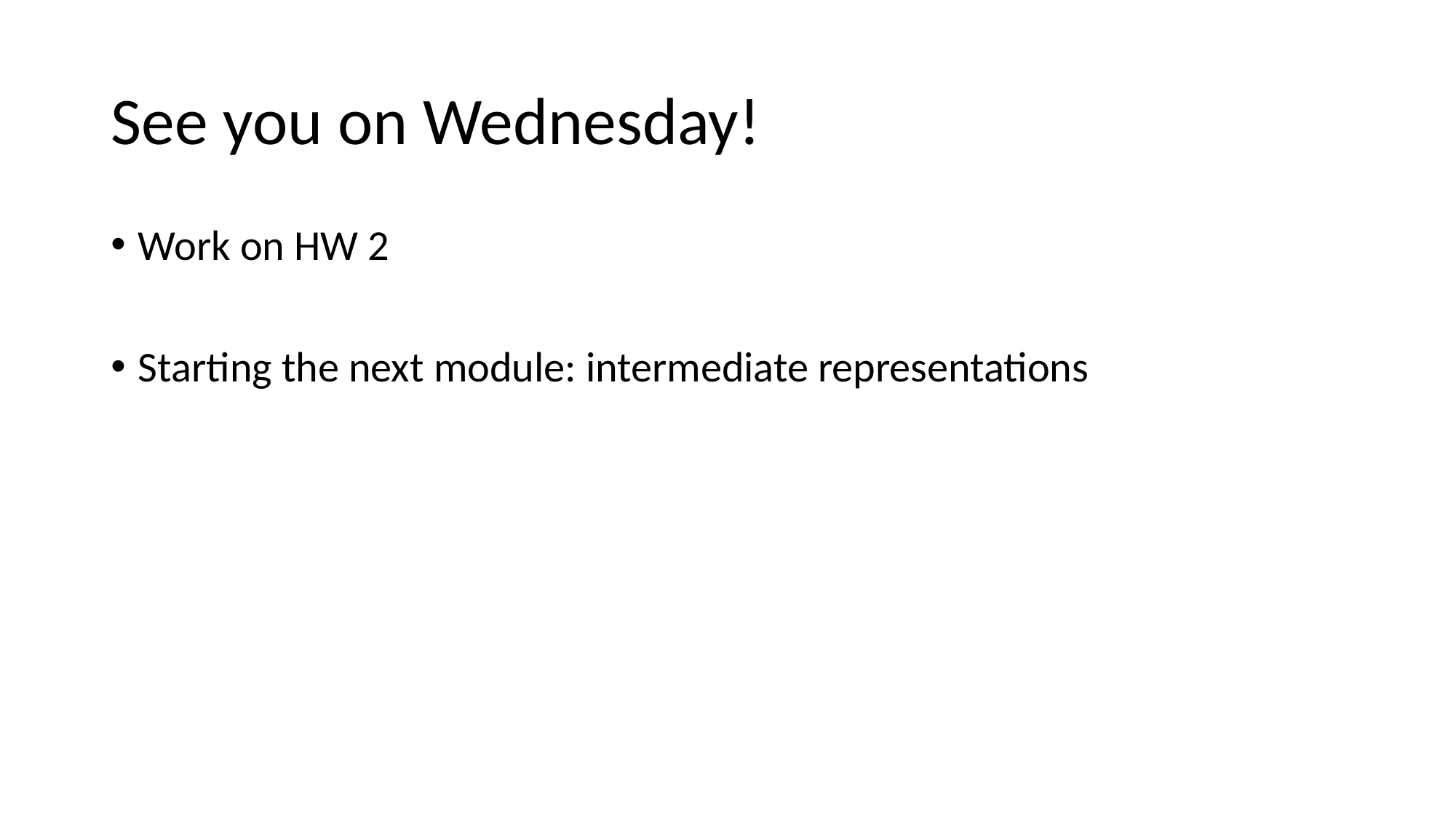

# See you on Wednesday!
Work on HW 2

Starting the next module: intermediate representations